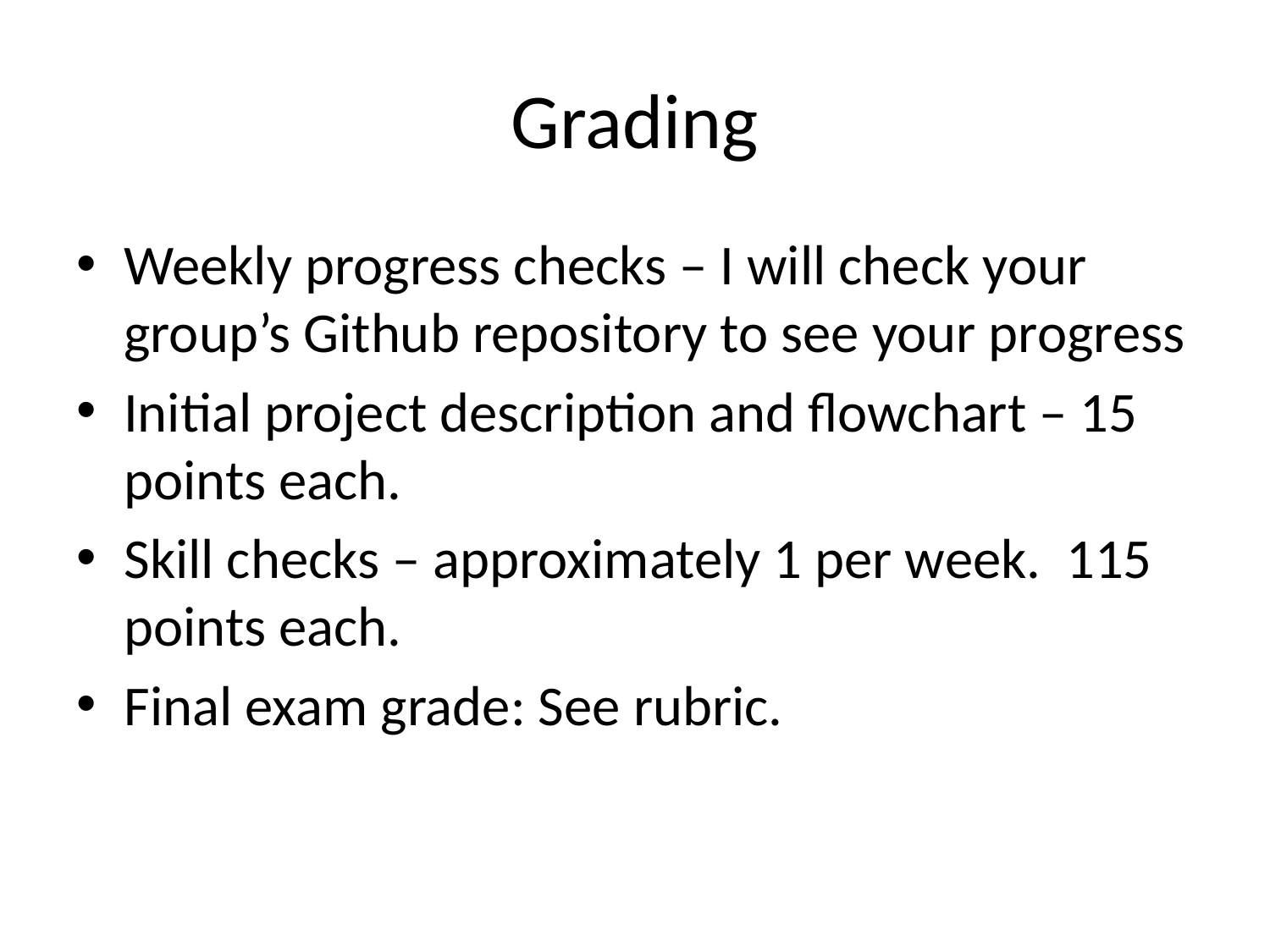

# Grading
Weekly progress checks – I will check your group’s Github repository to see your progress
Initial project description and flowchart – 15 points each.
Skill checks – approximately 1 per week.  115 points each.
Final exam grade: See rubric.